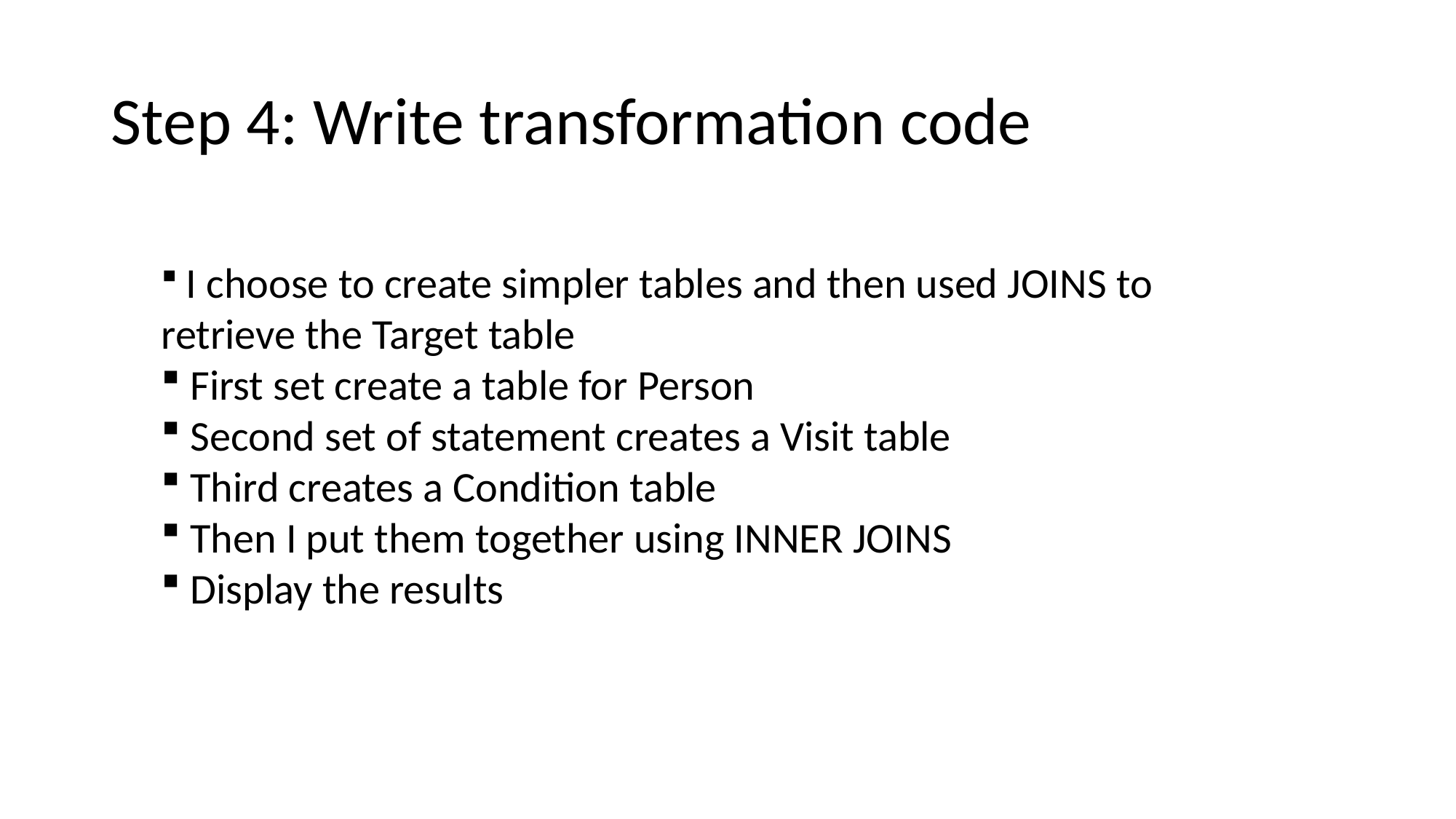

# Step 4: Write transformation code

 I choose to create simpler tables and then used JOINS to       retrieve the Target table
 First set create a table for Person
 Second set of statement creates a Visit table
 Third creates a Condition table
 Then I put them together using INNER JOINS
 Display the results